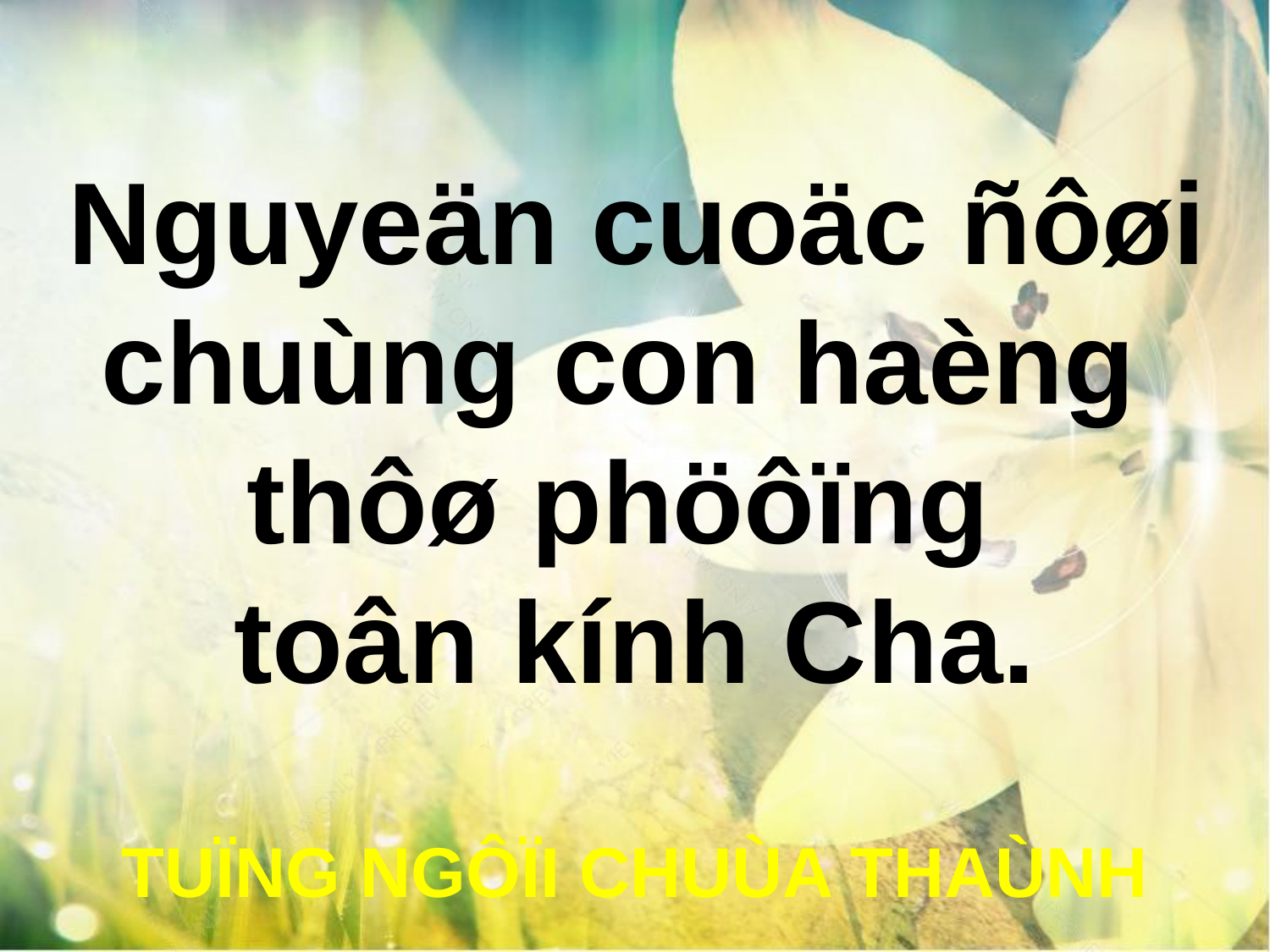

Nguyeän cuoäc ñôøi
chuùng con haèng
thôø phöôïng
toân kính Cha.
TUÏNG NGÔÏI CHUÙA THAÙNH